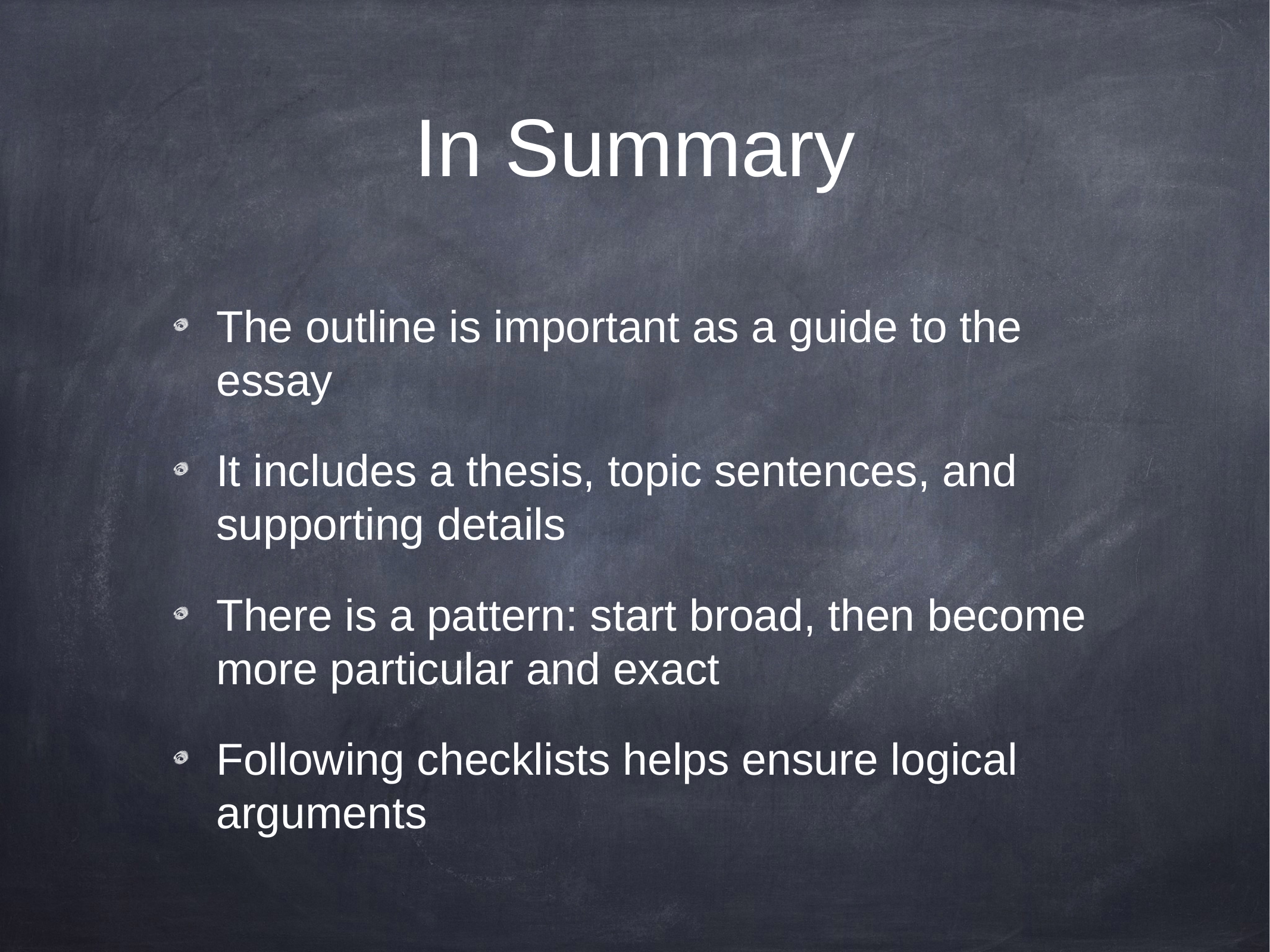

# In Summary
The outline is important as a guide to the essay
It includes a thesis, topic sentences, and supporting details
There is a pattern: start broad, then become more particular and exact
Following checklists helps ensure logical arguments